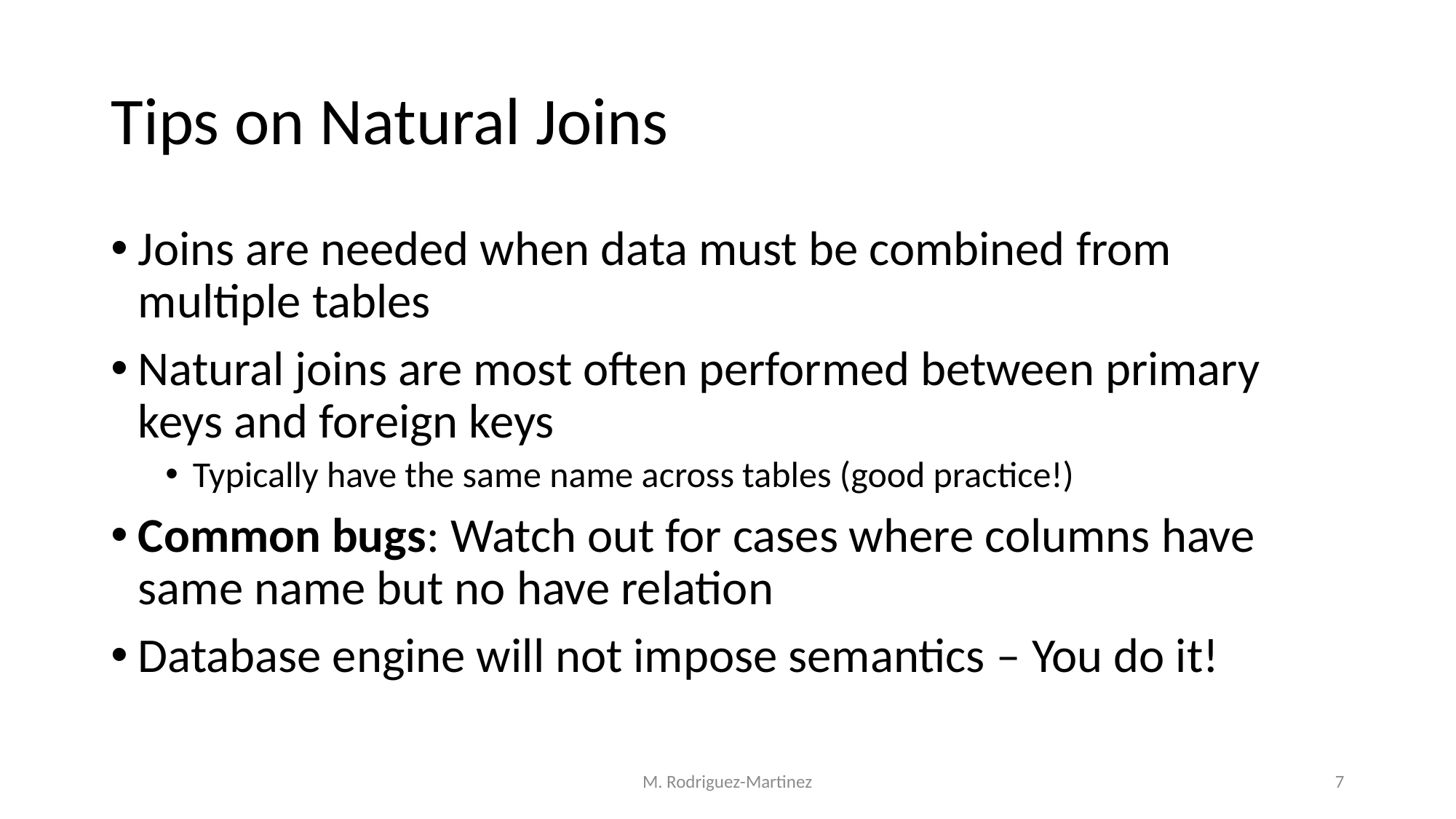

# Tips on Natural Joins
Joins are needed when data must be combined from multiple tables
Natural joins are most often performed between primary keys and foreign keys
Typically have the same name across tables (good practice!)
Common bugs: Watch out for cases where columns have same name but no have relation
Database engine will not impose semantics – You do it!
M. Rodriguez-Martinez
7